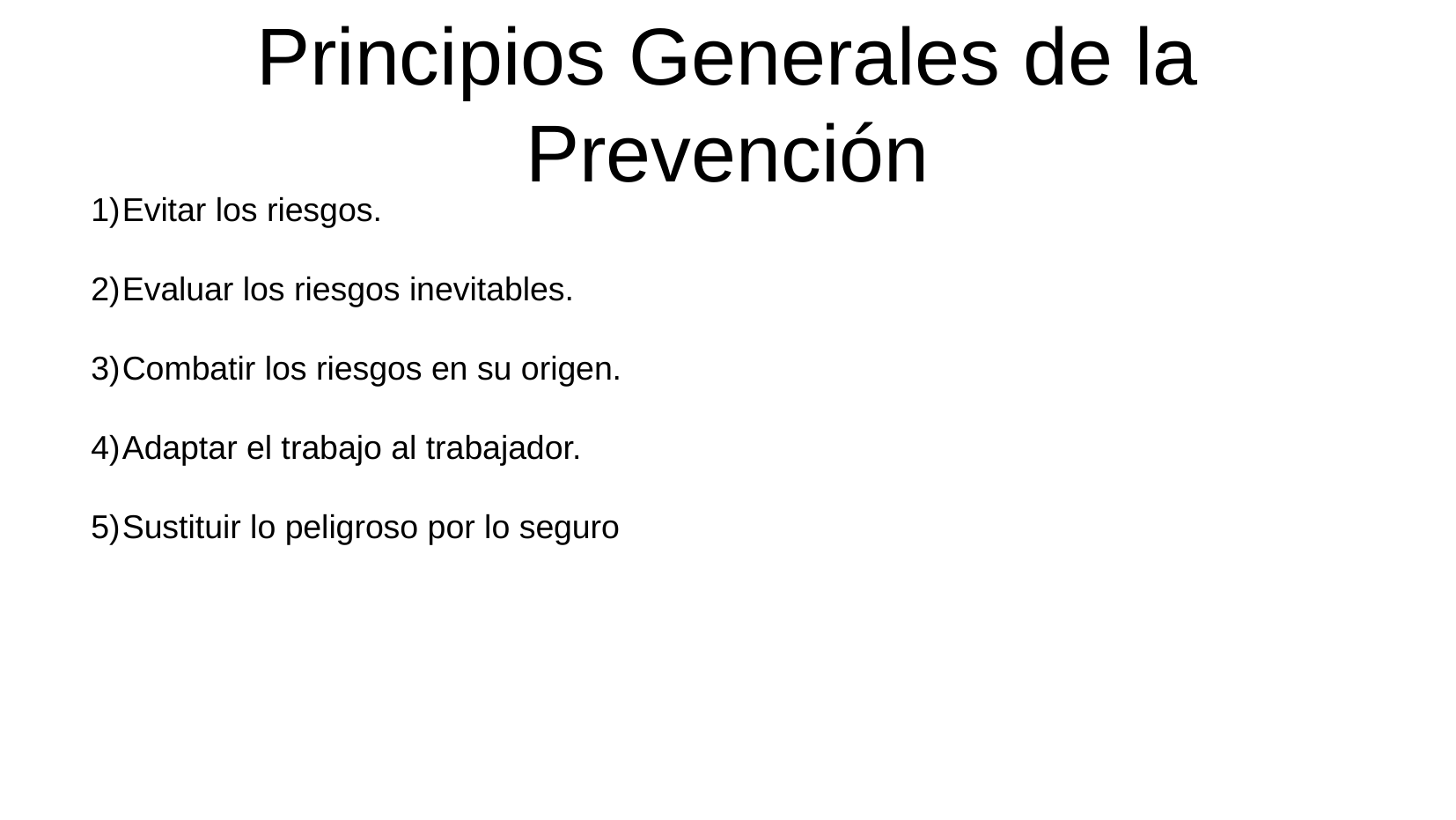

# Principios Generales de la Prevención
Evitar los riesgos.

Evaluar los riesgos inevitables.

Combatir los riesgos en su origen.

Adaptar el trabajo al trabajador.

Sustituir lo peligroso por lo seguro